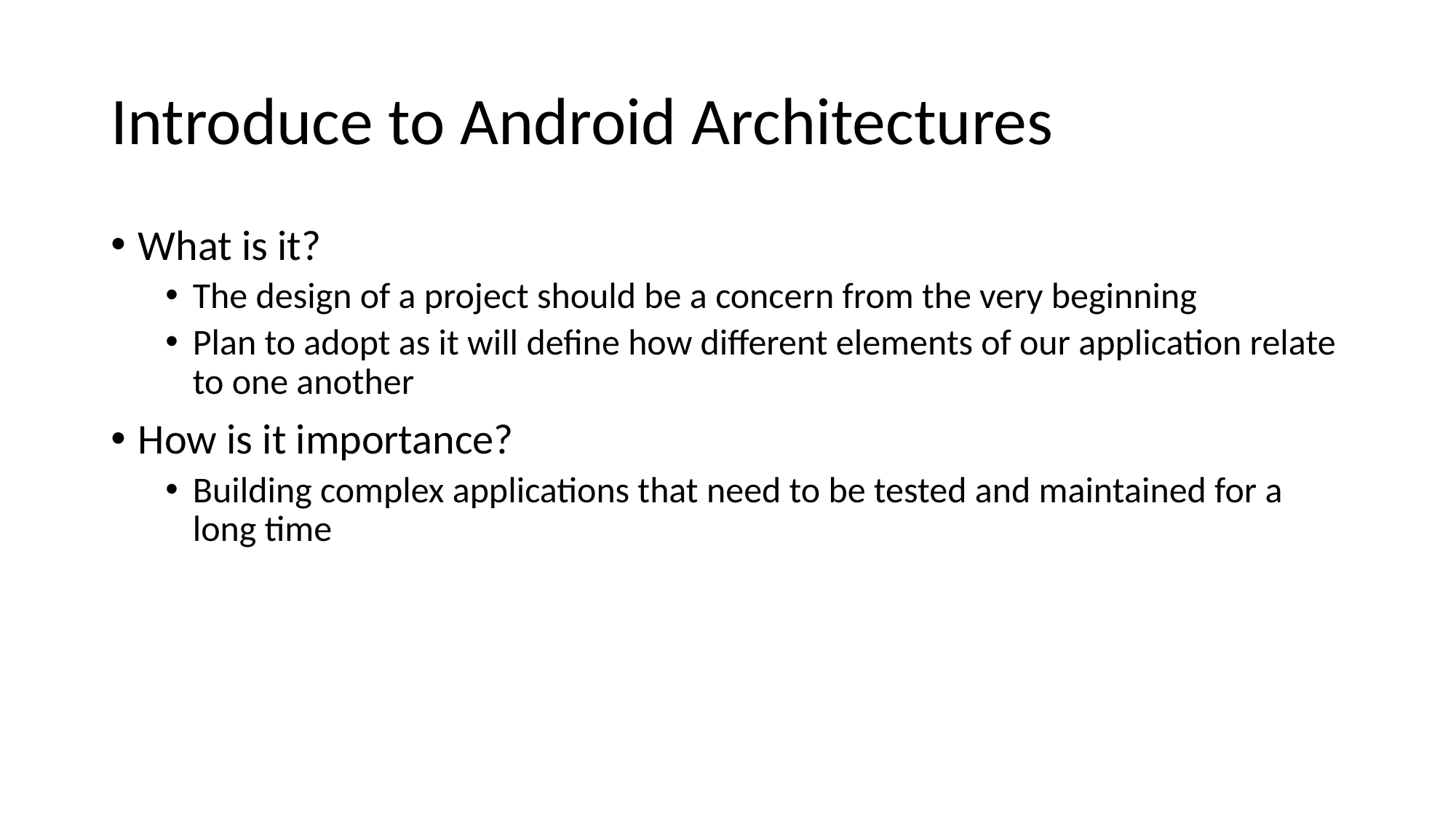

# Introduce to Android Architectures
What is it?
The design of a project should be a concern from the very beginning
Plan to adopt as it will define how different elements of our application relate to one another
How is it importance?
Building complex applications that need to be tested and maintained for a long time